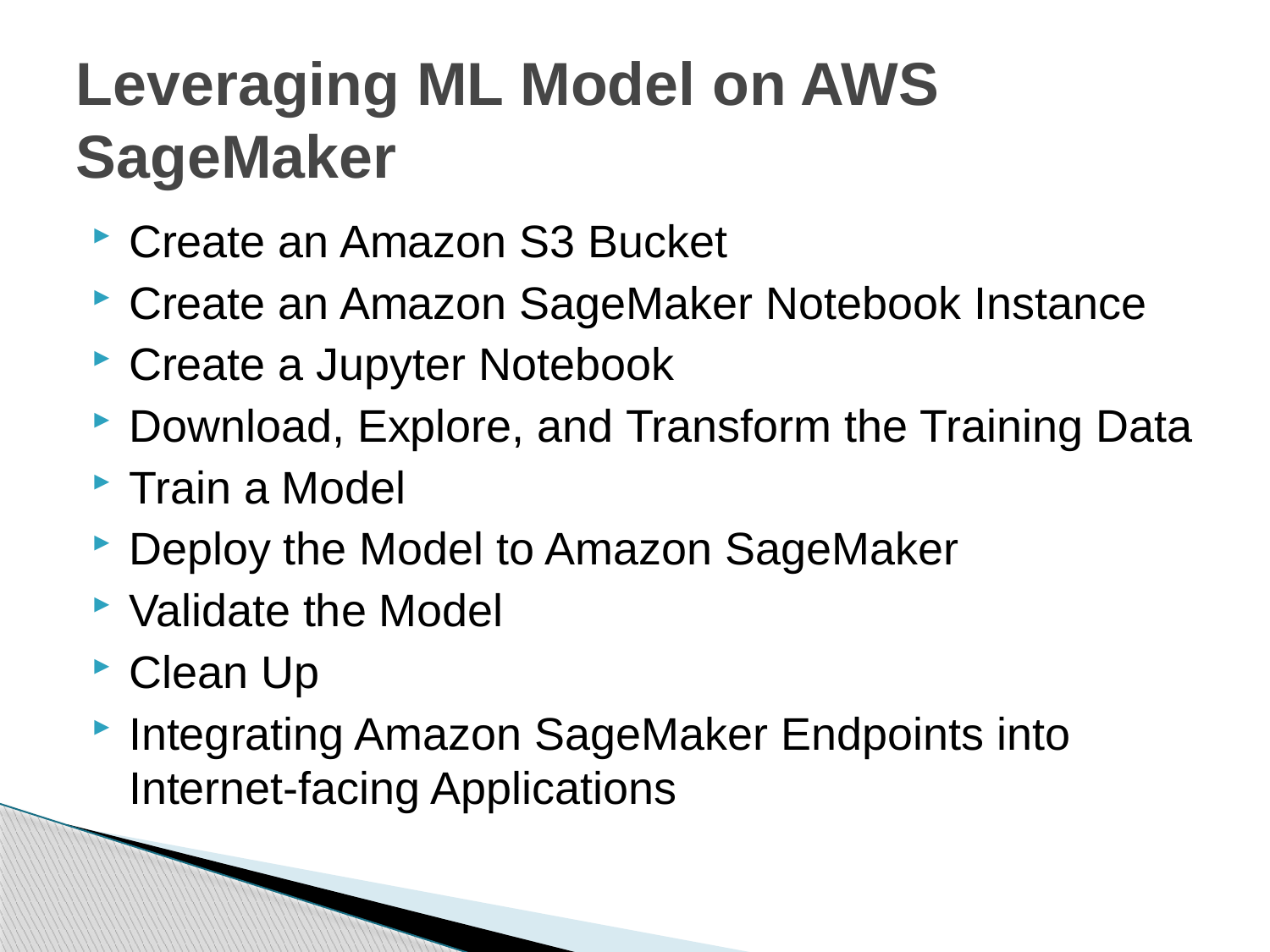

# Leveraging ML Model on AWS SageMaker
Create an Amazon S3 Bucket
Create an Amazon SageMaker Notebook Instance
Create a Jupyter Notebook
Download, Explore, and Transform the Training Data
Train a Model
Deploy the Model to Amazon SageMaker
Validate the Model
Clean Up
Integrating Amazon SageMaker Endpoints into Internet-facing Applications